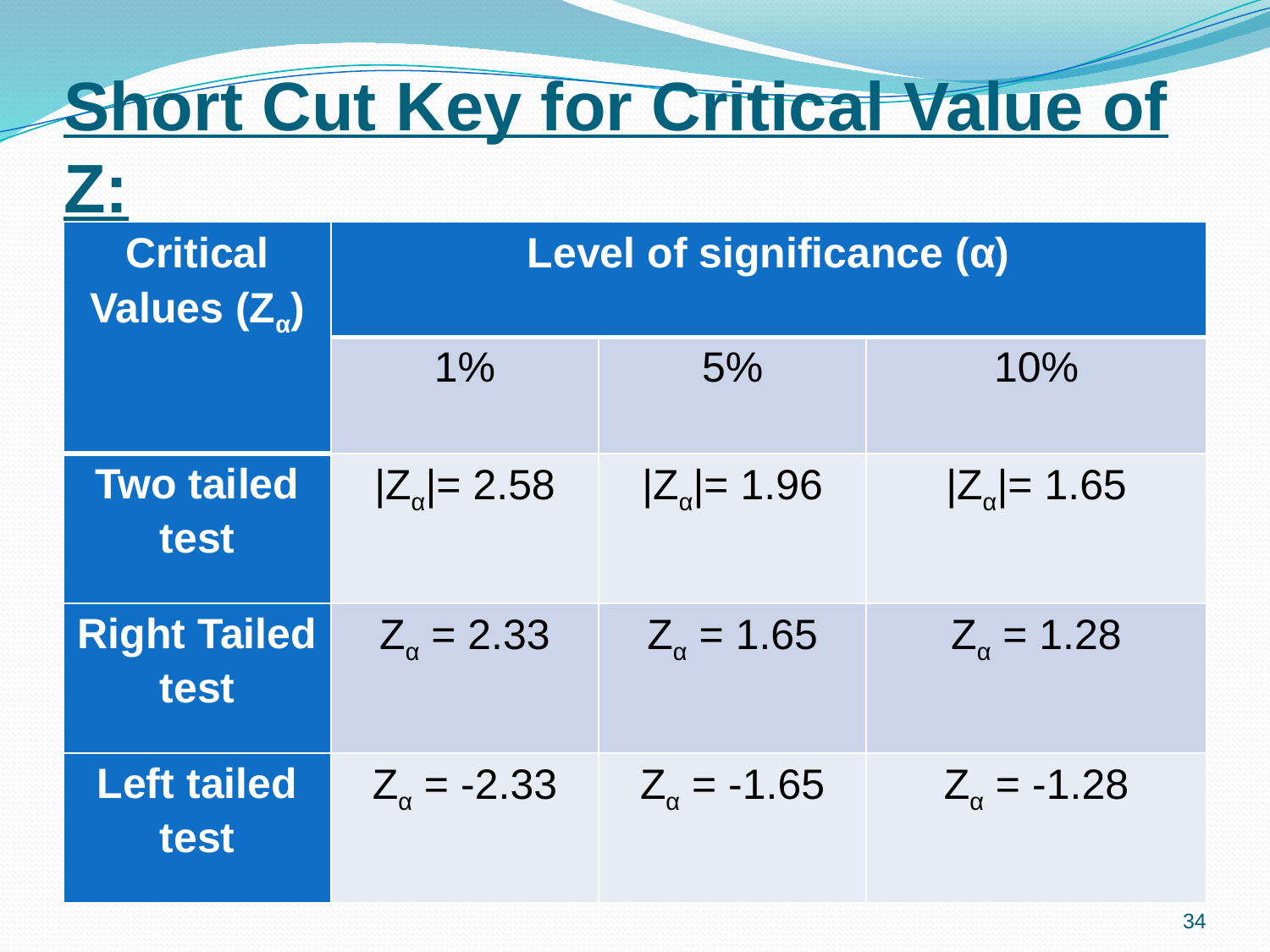

# Short Cut Key for Critical Value of Z:
| Critical Values (Zα) | Level of significance (α) |  |  |
| --- | --- | --- | --- |
|  | 1% | 5% | 10% |
| Two tailed test | |Zα|= 2.58 | |Zα|= 1.96 | |Zα|= 1.65 |
| Right Tailed test | Zα = 2.33 | Zα = 1.65 | Zα = 1.28 |
| Left tailed test | Zα = -2.33 | Zα = -1.65 | Zα = -1.28 |
34